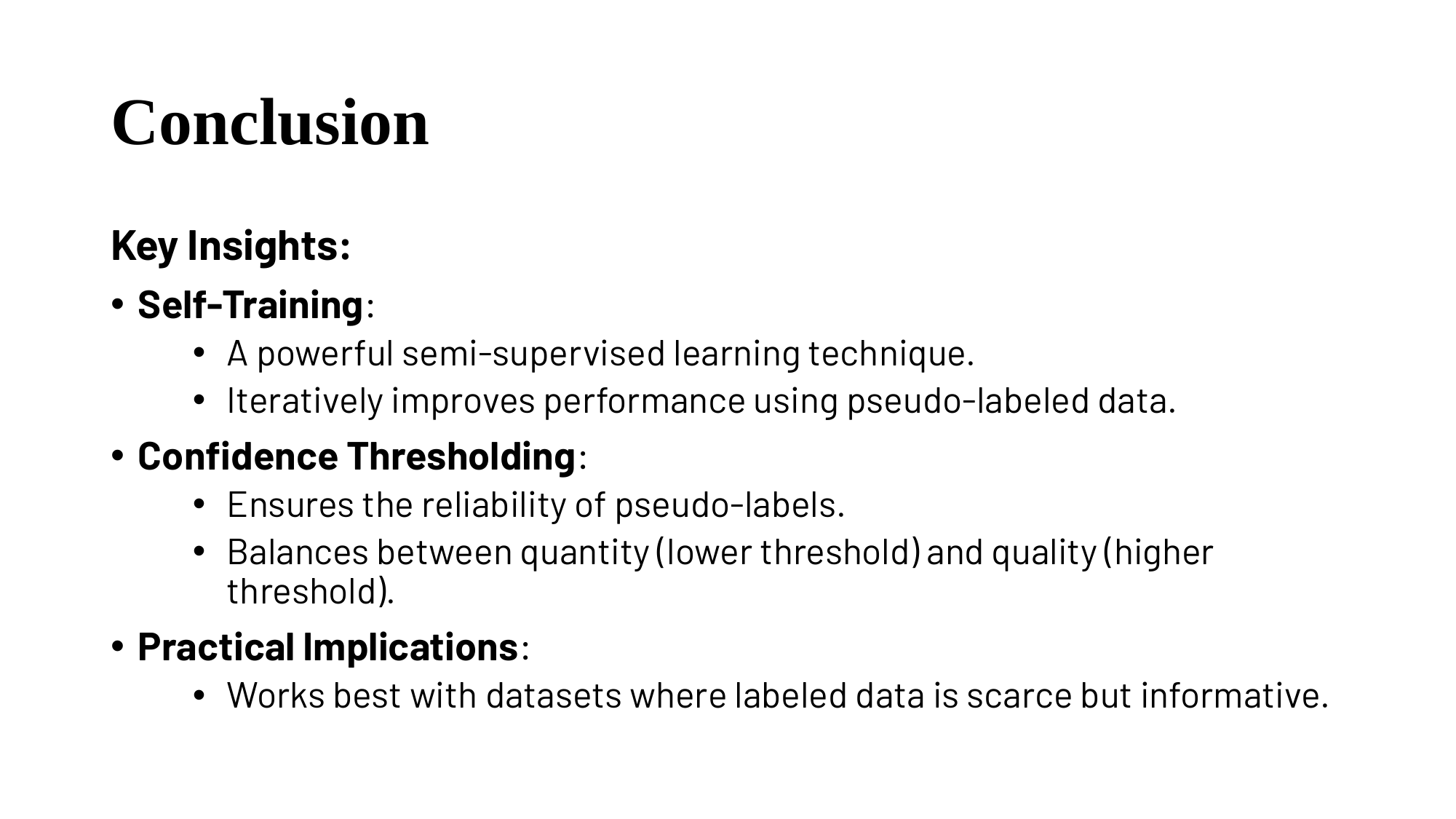

# Conclusion
Key Insights:
Self-Training:
A powerful semi-supervised learning technique.
Iteratively improves performance using pseudo-labeled data.
Confidence Thresholding:
Ensures the reliability of pseudo-labels.
Balances between quantity (lower threshold) and quality (higher threshold).
Practical Implications:
Works best with datasets where labeled data is scarce but informative.